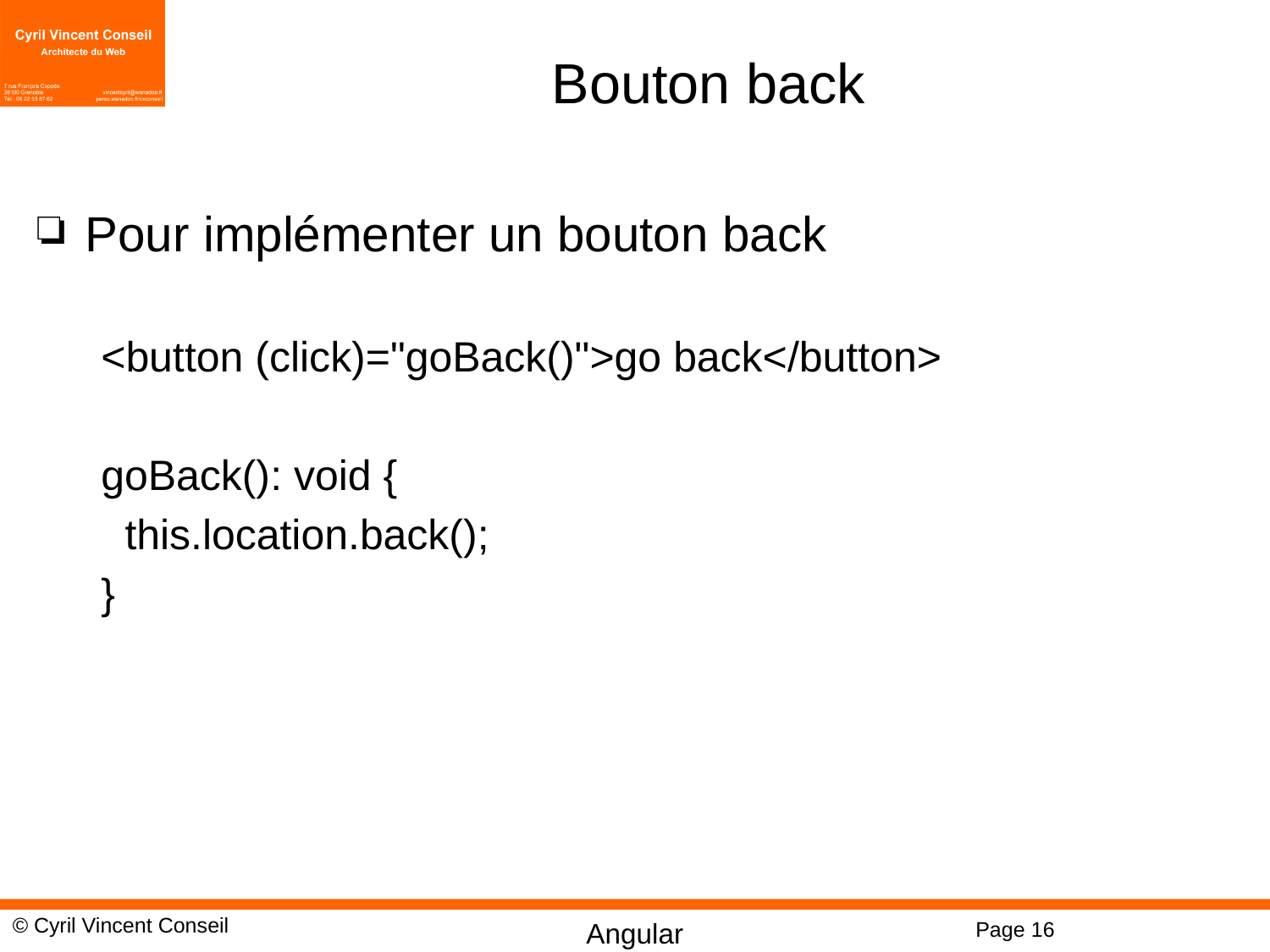

# Bouton back
Pour implémenter un bouton back

<button (click)="goBack()">go back</button>

goBack(): void {
  this.location.back();
}